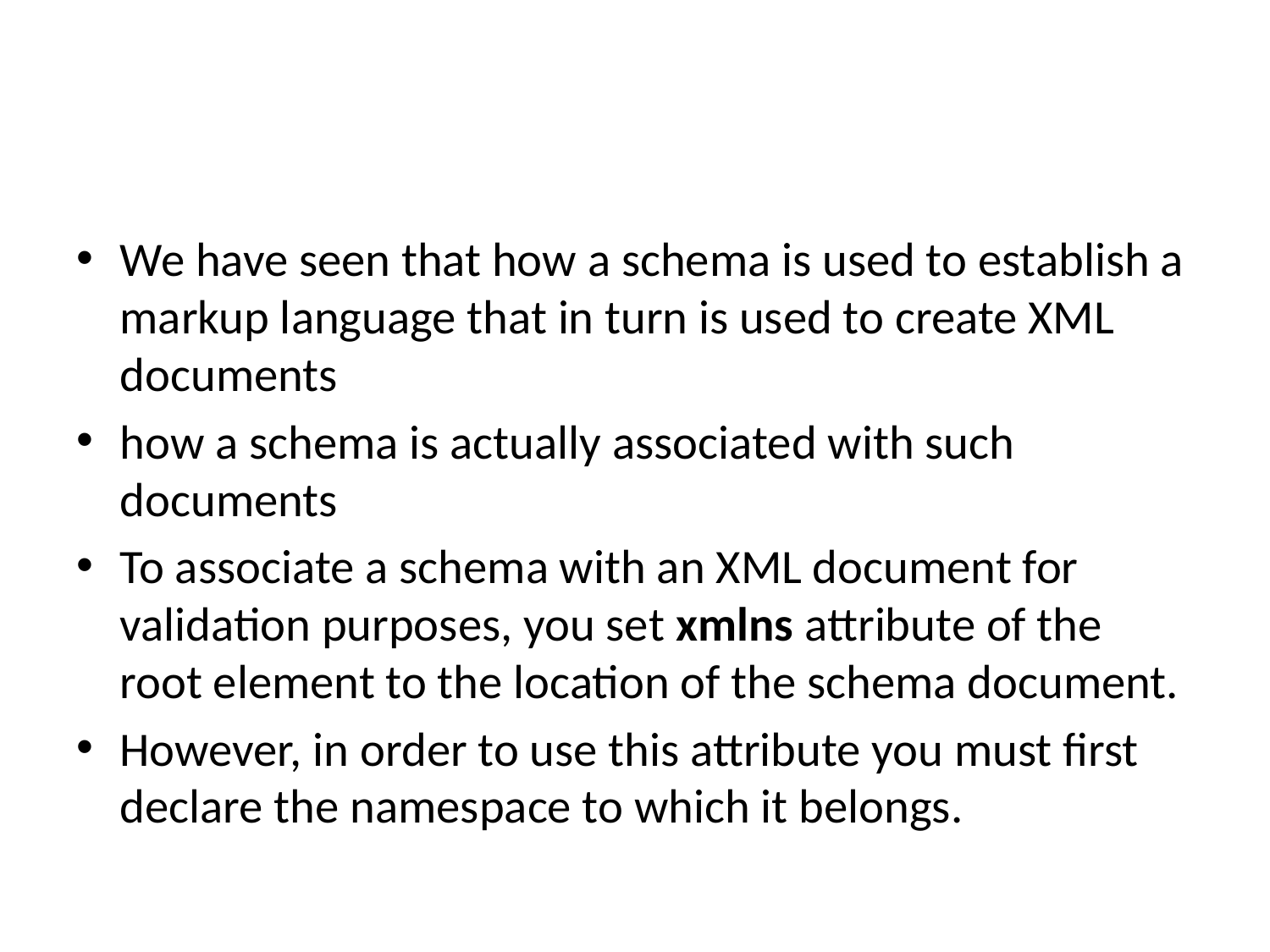

#
We have seen that how a schema is used to establish a markup language that in turn is used to create XML documents
how a schema is actually associated with such documents
To associate a schema with an XML document for validation purposes, you set xmlns attribute of the root element to the location of the schema document.
However, in order to use this attribute you must first declare the namespace to which it belongs.